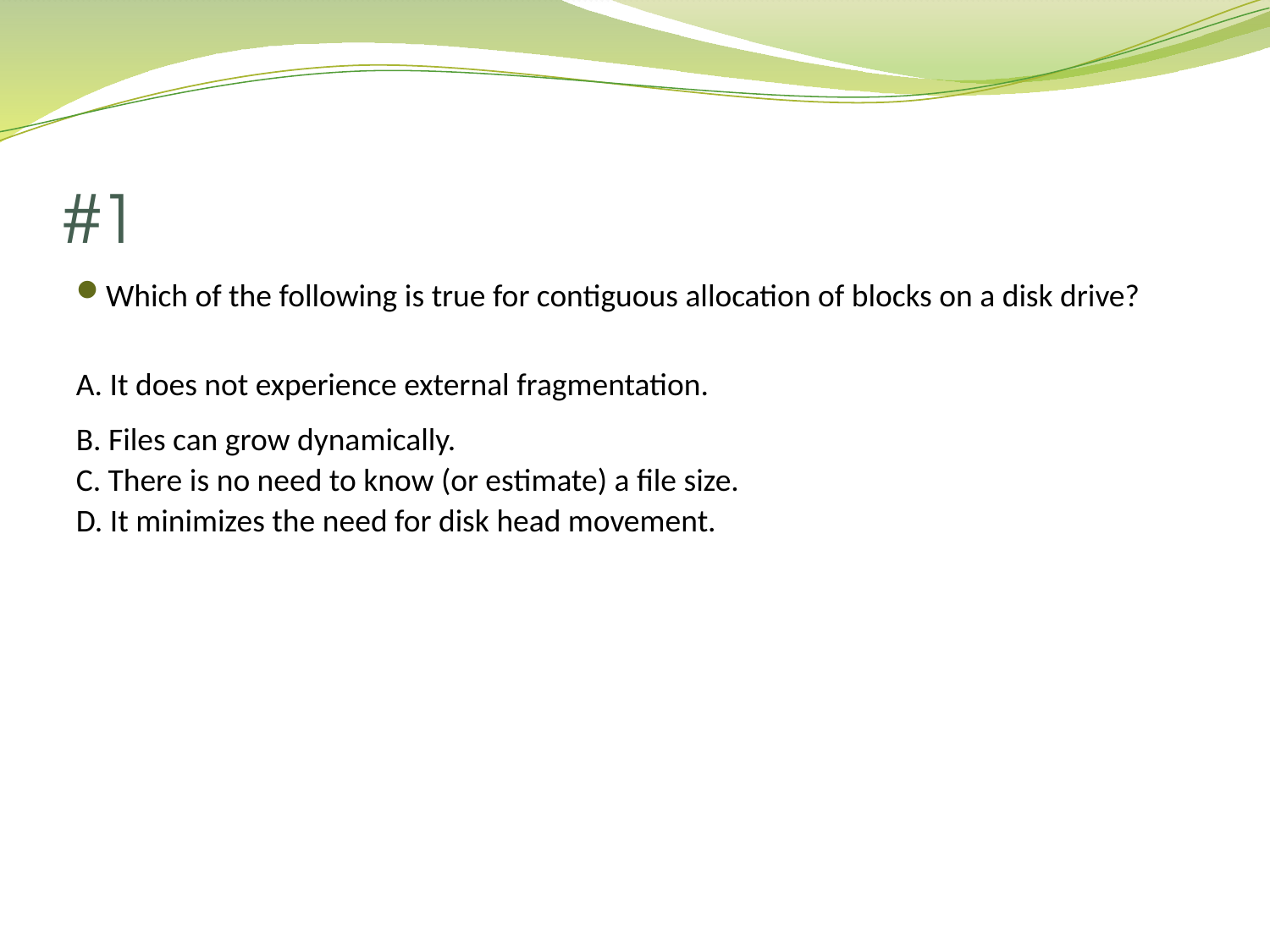

# #1
Which of the following is true for contiguous allocation of blocks on a disk drive?

A. It does not experience external fragmentation.
B. Files can grow dynamically.
C. There is no need to know (or estimate) a file size.
D. It minimizes the need for disk head movement.